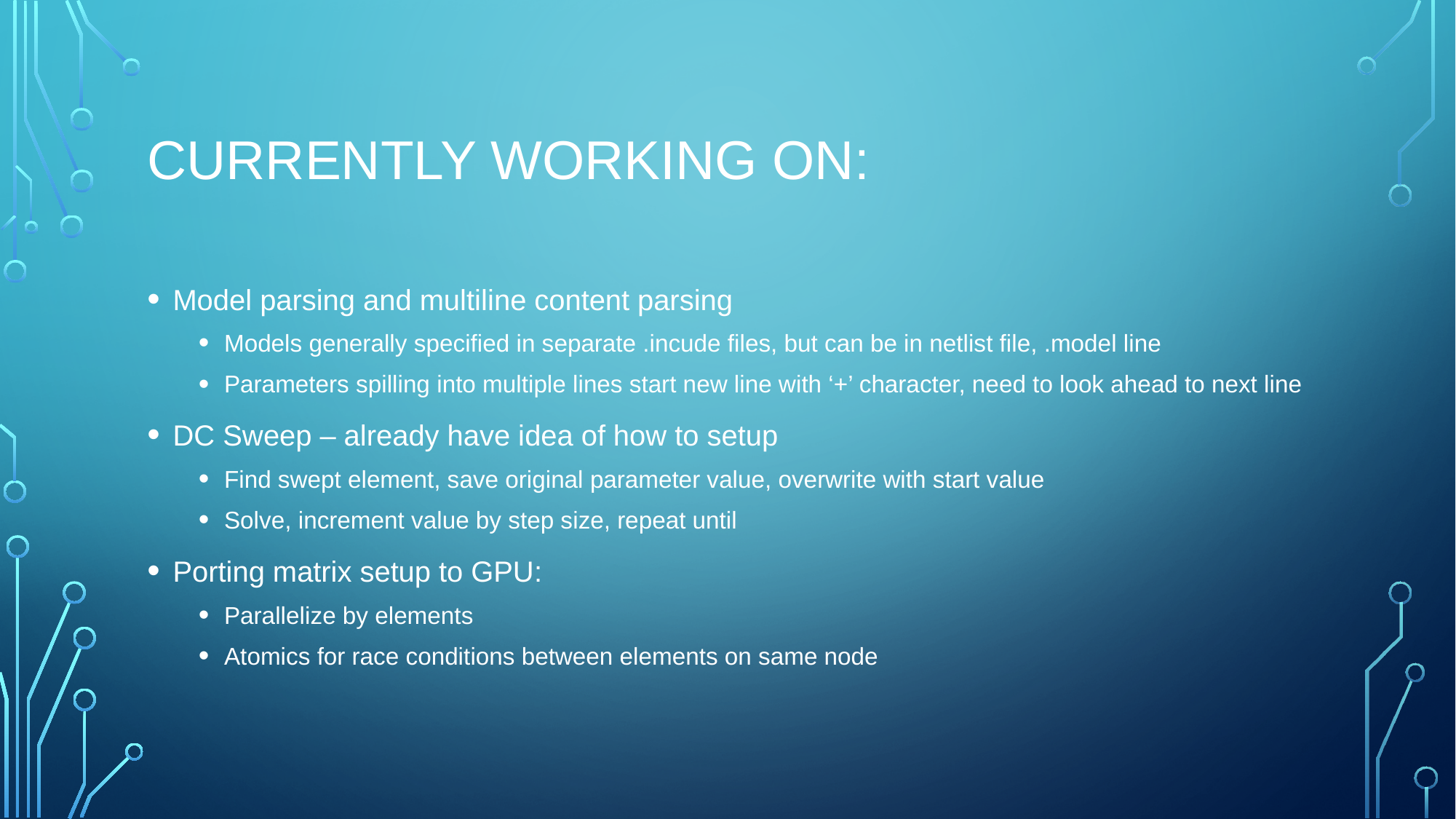

# Currently Working ON:
Model parsing and multiline content parsing
Models generally specified in separate .incude files, but can be in netlist file, .model line
Parameters spilling into multiple lines start new line with ‘+’ character, need to look ahead to next line
DC Sweep – already have idea of how to setup
Find swept element, save original parameter value, overwrite with start value
Solve, increment value by step size, repeat until
Porting matrix setup to GPU:
Parallelize by elements
Atomics for race conditions between elements on same node